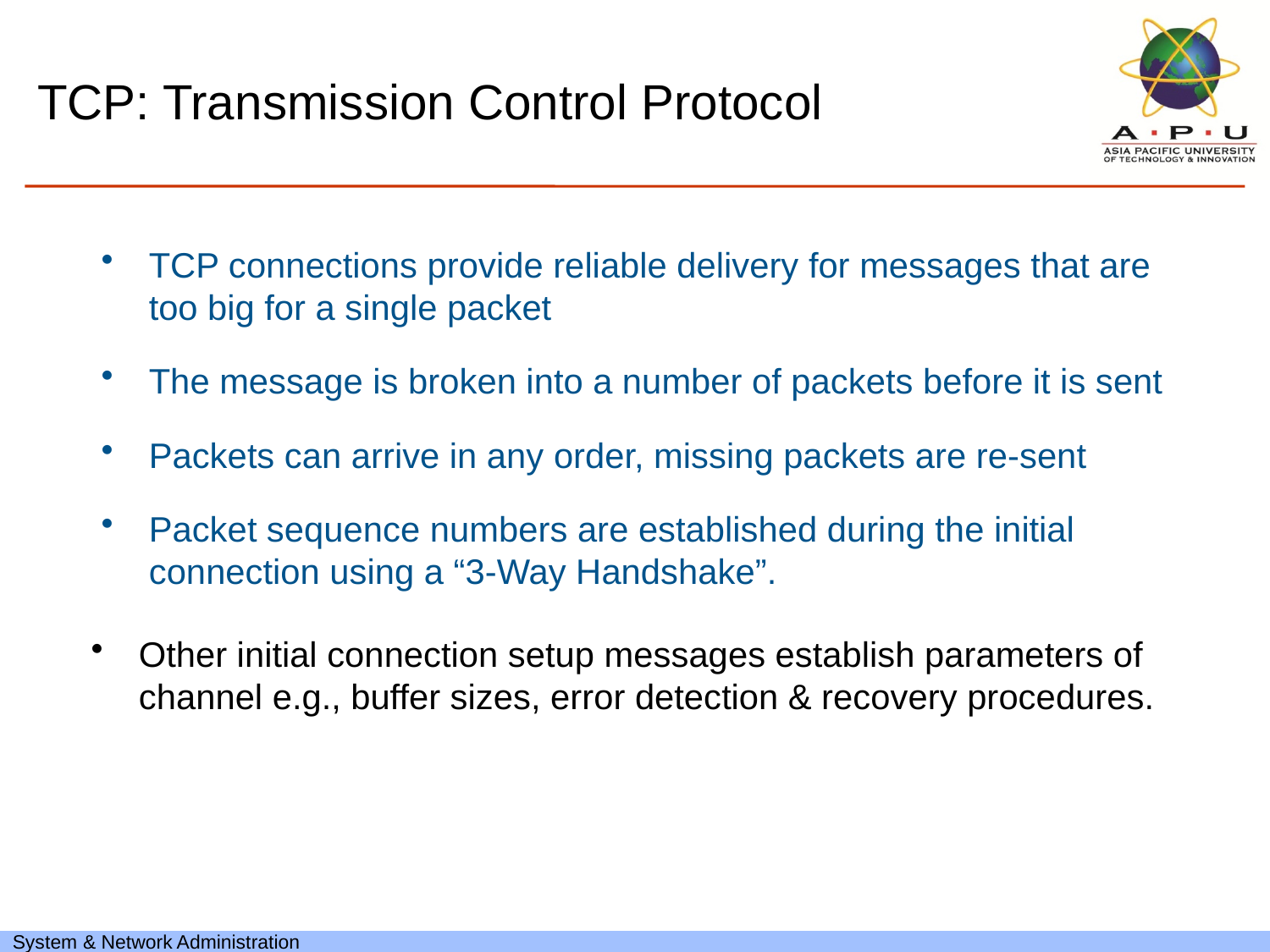

TCP: Transmission Control Protocol
TCP connections provide reliable delivery for messages that are too big for a single packet
The message is broken into a number of packets before it is sent
Packets can arrive in any order, missing packets are re-sent
Packet sequence numbers are established during the initial connection using a “3-Way Handshake”.
Other initial connection setup messages establish parameters of channel e.g., buffer sizes, error detection & recovery procedures.